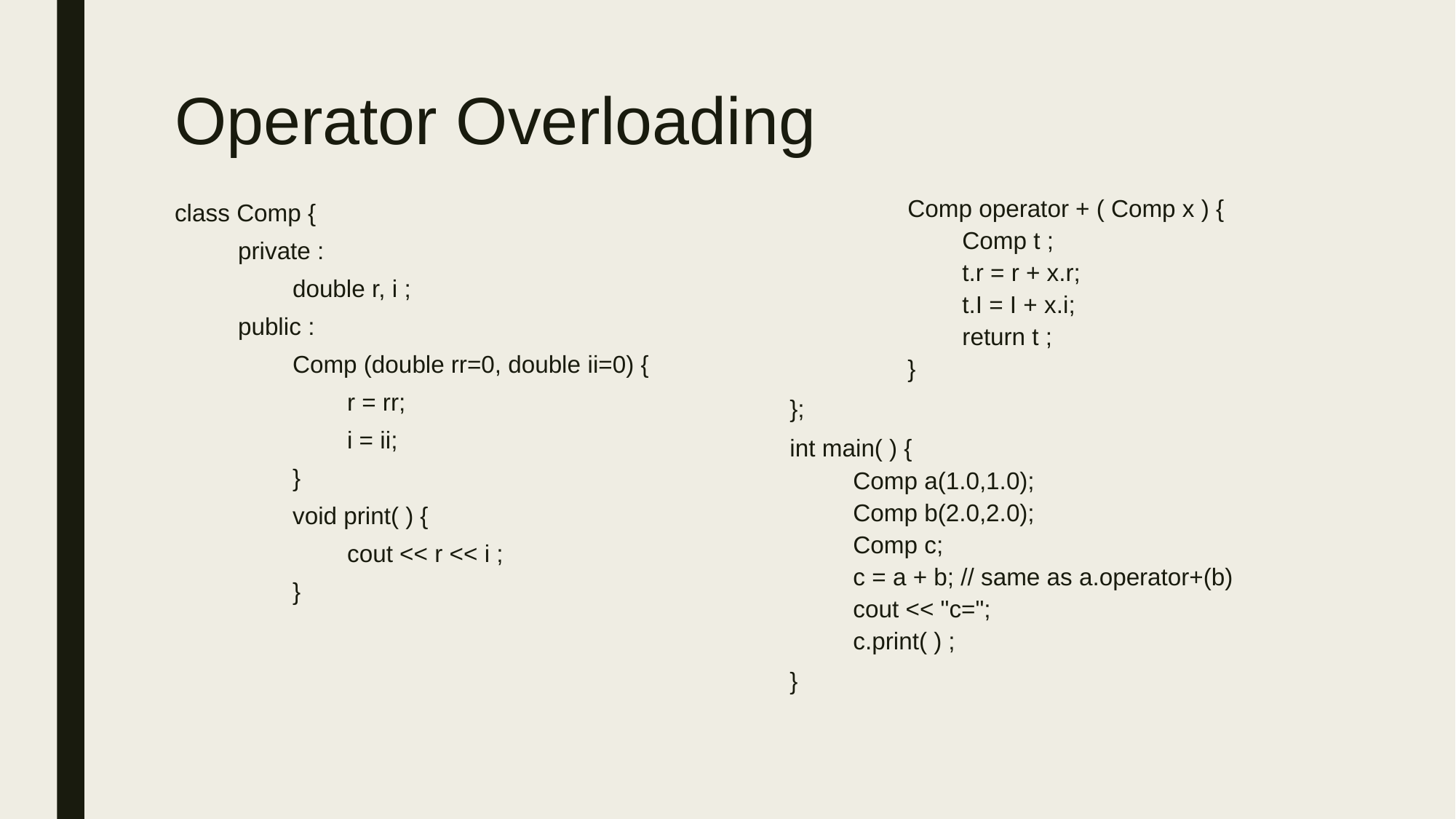

# Operator Overloading
class Comp {
private :
double r, i ;
public :
Comp (double rr=0, double ii=0) {
r = rr;
i = ii;
}
void print( ) {
cout << r << i ;
}
Comp operator + ( Comp x ) {
Comp t ;
t.r = r + x.r;
t.I = I + x.i;
return t ;
}
};
int main( ) {
Comp a(1.0,1.0);
Comp b(2.0,2.0);
Comp c;
c = a + b; // same as a.operator+(b)
cout << "c=";
c.print( ) ;
}